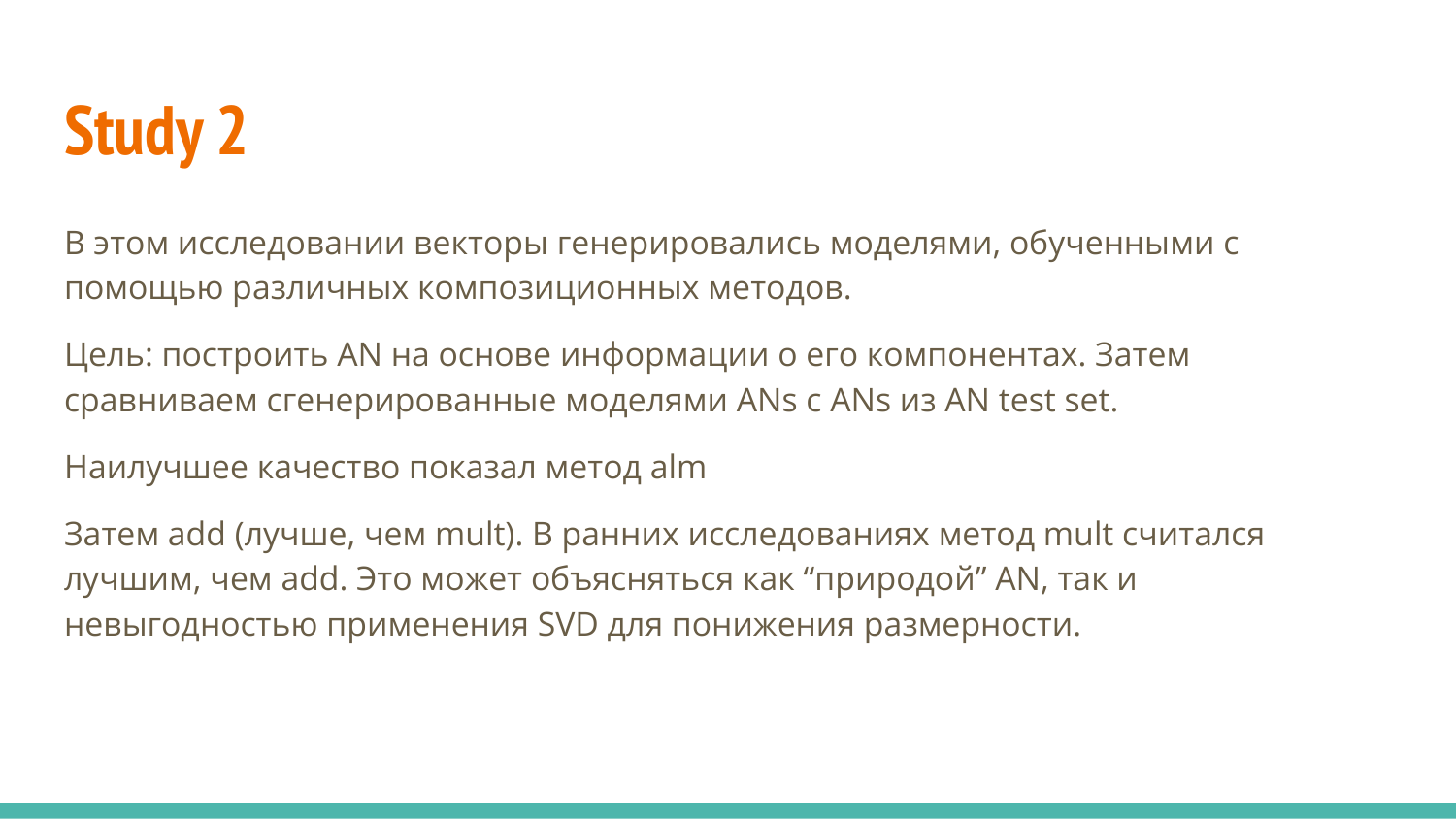

# Study 2
В этом исследовании векторы генерировались моделями, обученными с помощью различных композиционных методов.
Цель: построить AN на основе информации о его компонентах. Затем сравниваем сгенерированные моделями ANs с ANs из AN test set.
Наилучшее качество показал метод alm
Затем add (лучше, чем mult). В ранних исследованиях метод mult считался лучшим, чем add. Это может объясняться как “природой” AN, так и невыгодностью применения SVD для понижения размерности.